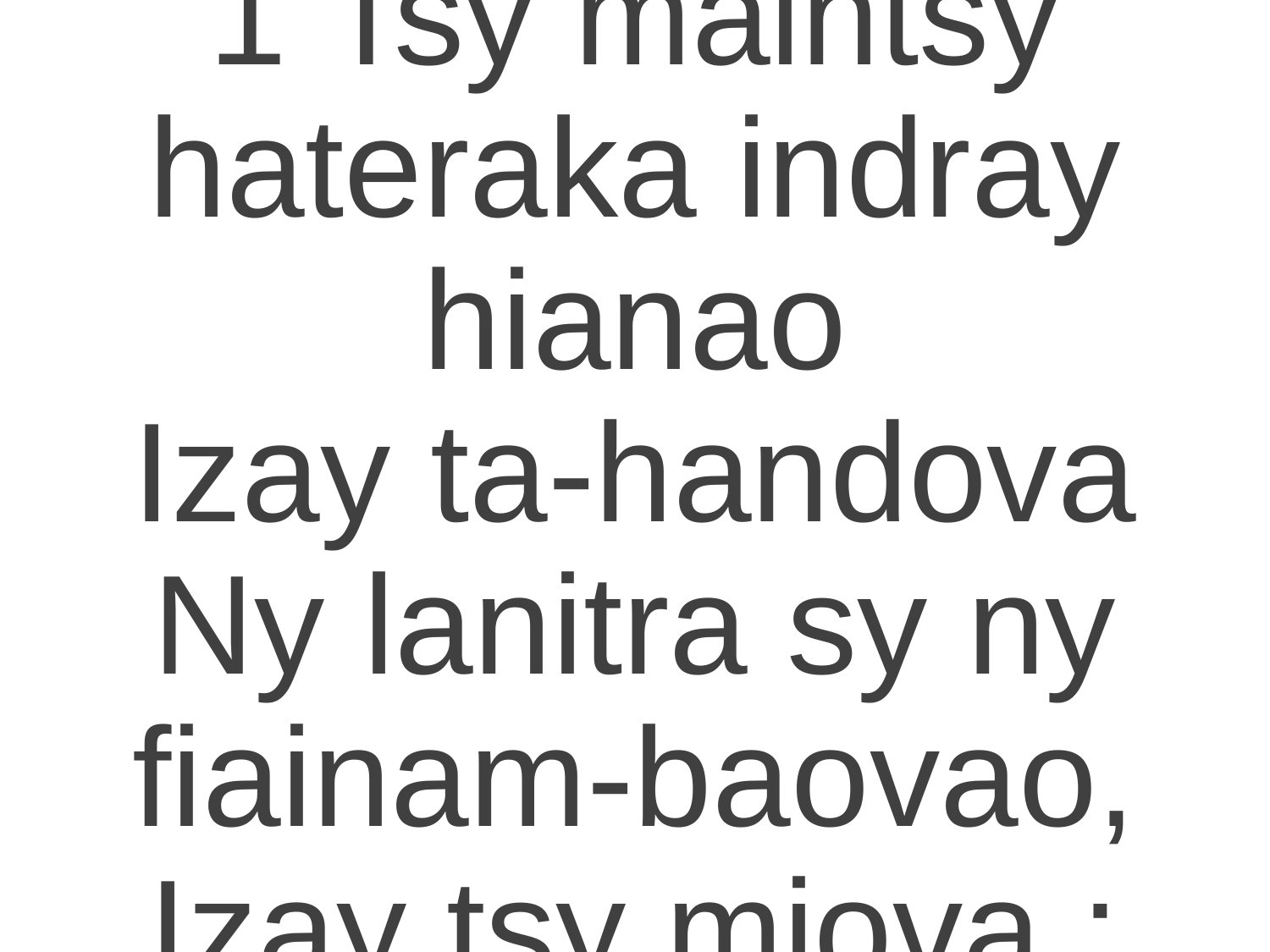

1 Tsy maintsy hateraka indray hianao
Izay ta-handova
Ny lanitra sy ny fiainam-baovao,
Izay tsy miova ;